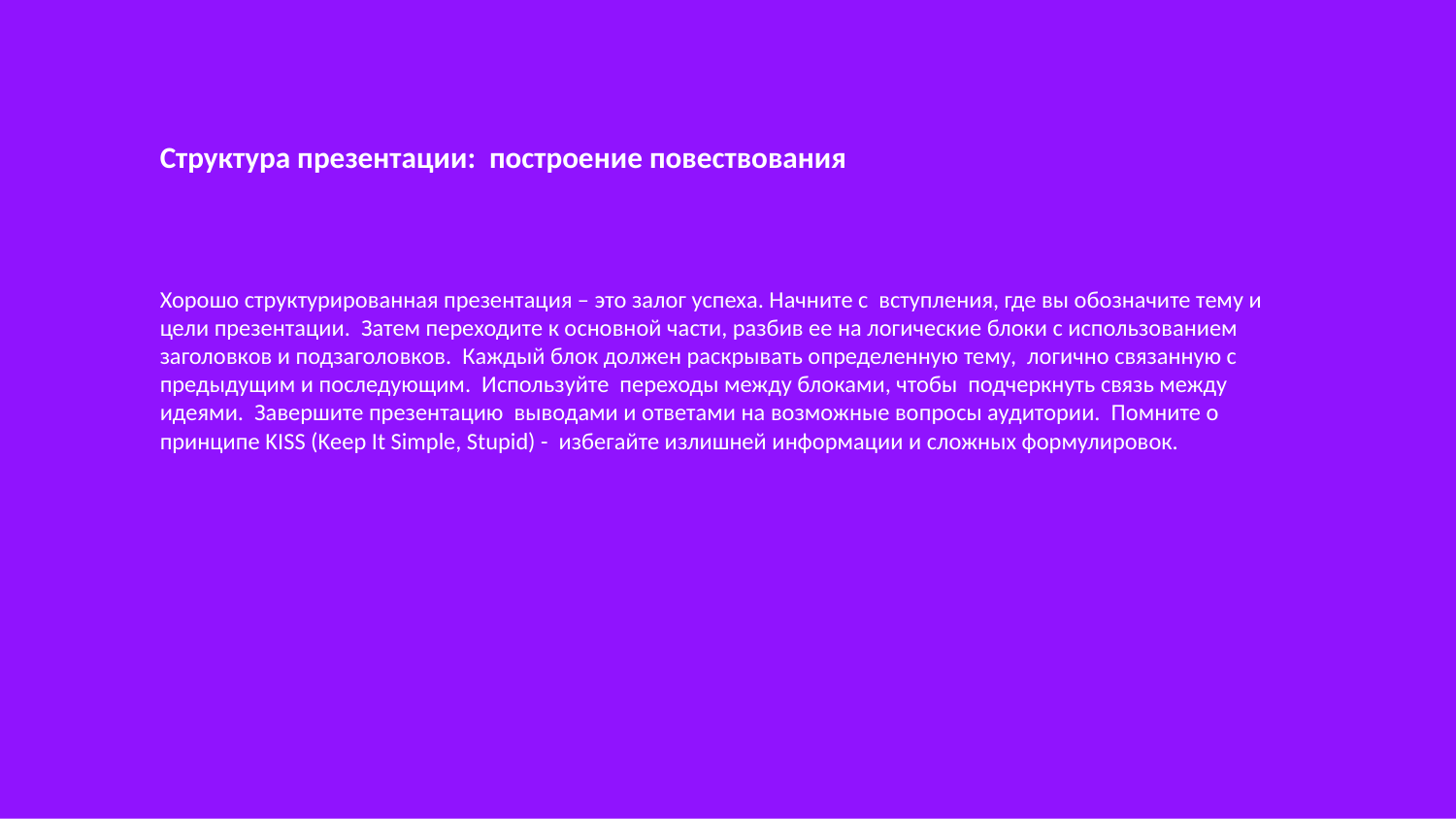

Структура презентации:  построение повествования
Хорошо структурированная презентация – это залог успеха. Начните с  вступления, где вы обозначите тему и цели презентации.  Затем переходите к основной части, разбив ее на логические блоки с использованием заголовков и подзаголовков.  Каждый блок должен раскрывать определенную тему,  логично связанную с предыдущим и последующим.  Используйте  переходы между блоками, чтобы  подчеркнуть связь между идеями.  Завершите презентацию  выводами и ответами на возможные вопросы аудитории.  Помните о принципе KISS (Keep It Simple, Stupid) -  избегайте излишней информации и сложных формулировок.